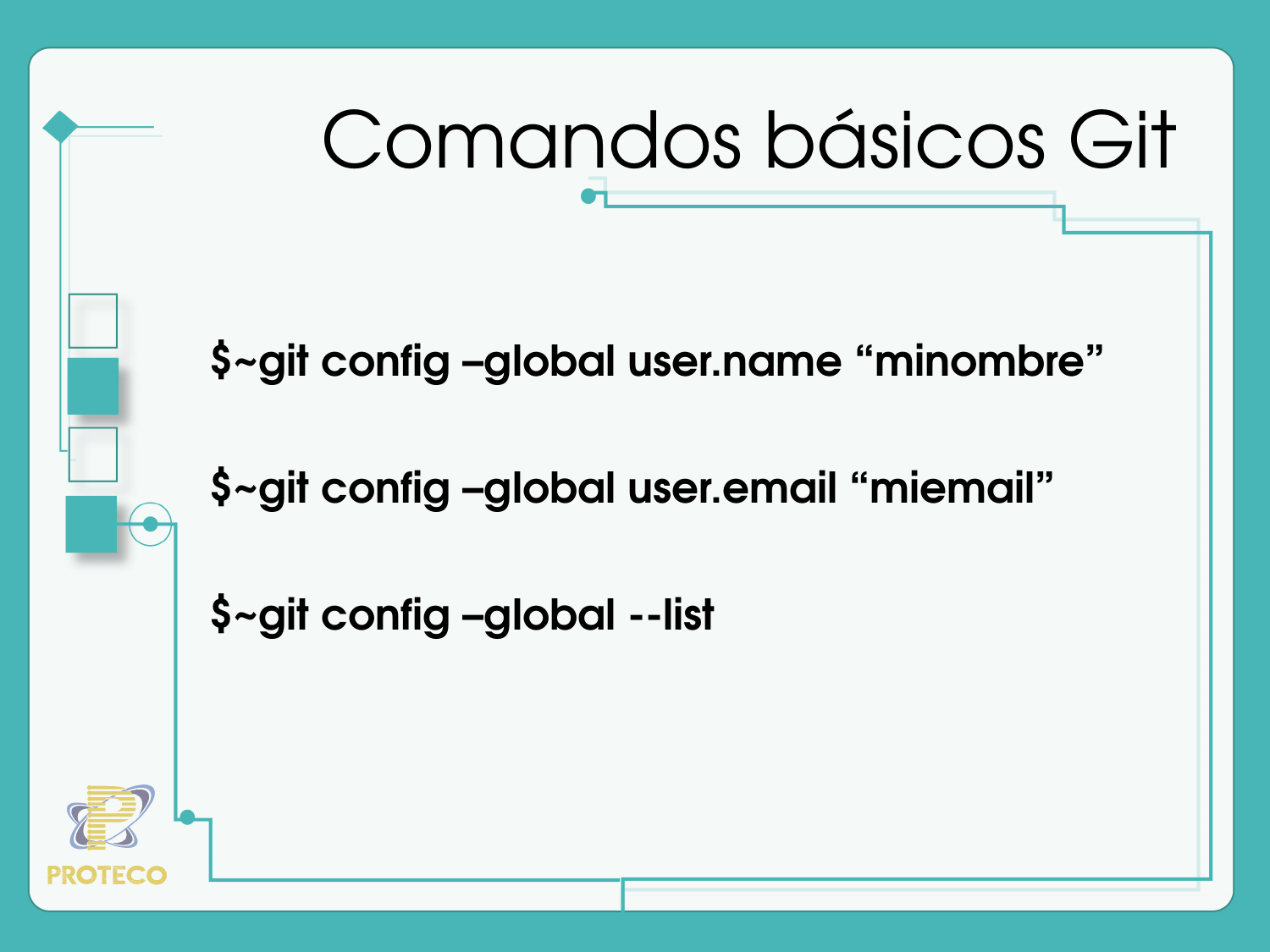

# Comandos básicos Git
$~git config –global user.name “minombre”

$~git config –global user.email “miemail”

$~git config –global --list